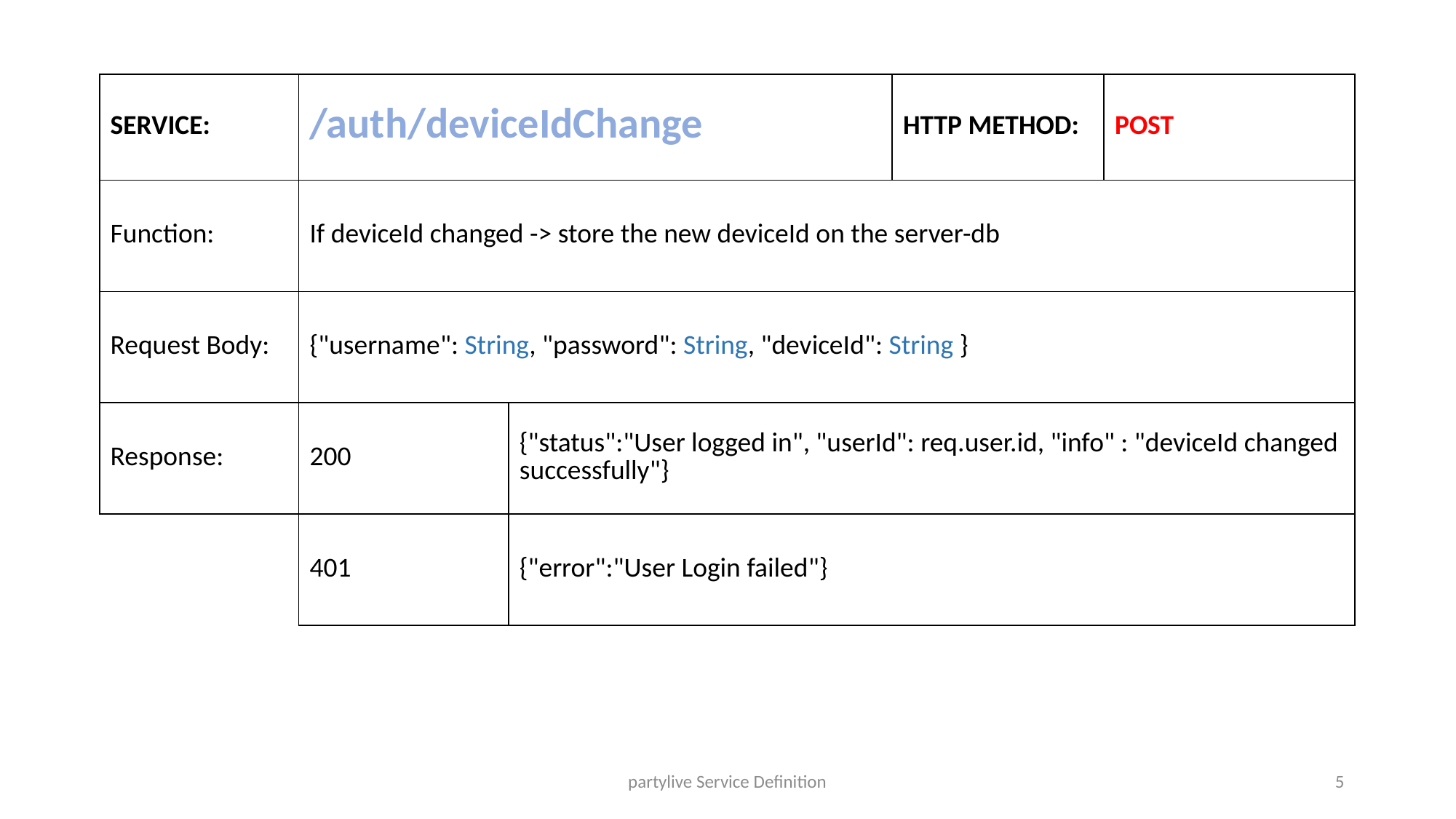

| SERVICE: | /auth/deviceIdChange |  |  | HTTP METHOD: | POST |
| --- | --- | --- | --- | --- | --- |
| Function: | If deviceId changed -> store the new deviceId on the server-db |  |  |  |  |
| Request Body: | {"username": String, "password": String, "deviceId": String } |  |  |  |  |
| Response: | 200 | {"status":"User logged in", "userId": req.user.id, "info" : "deviceId changed successfully"} |  |  |  |
|  | 401 | {"error":"User Login failed"} |  |  |  |
partylive Service Definition
5